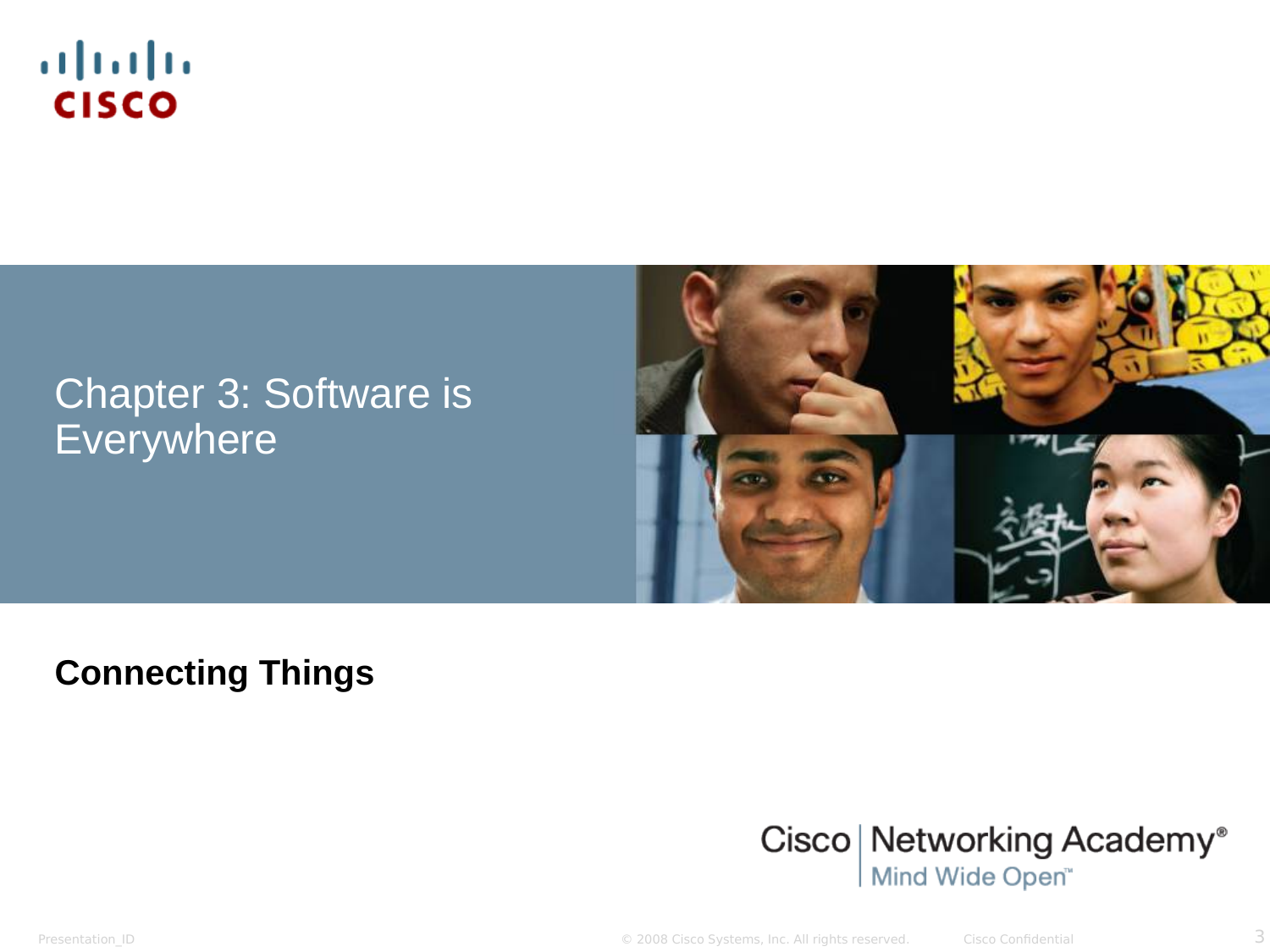

# Chapter 3: Software is Everywhere
Connecting Things